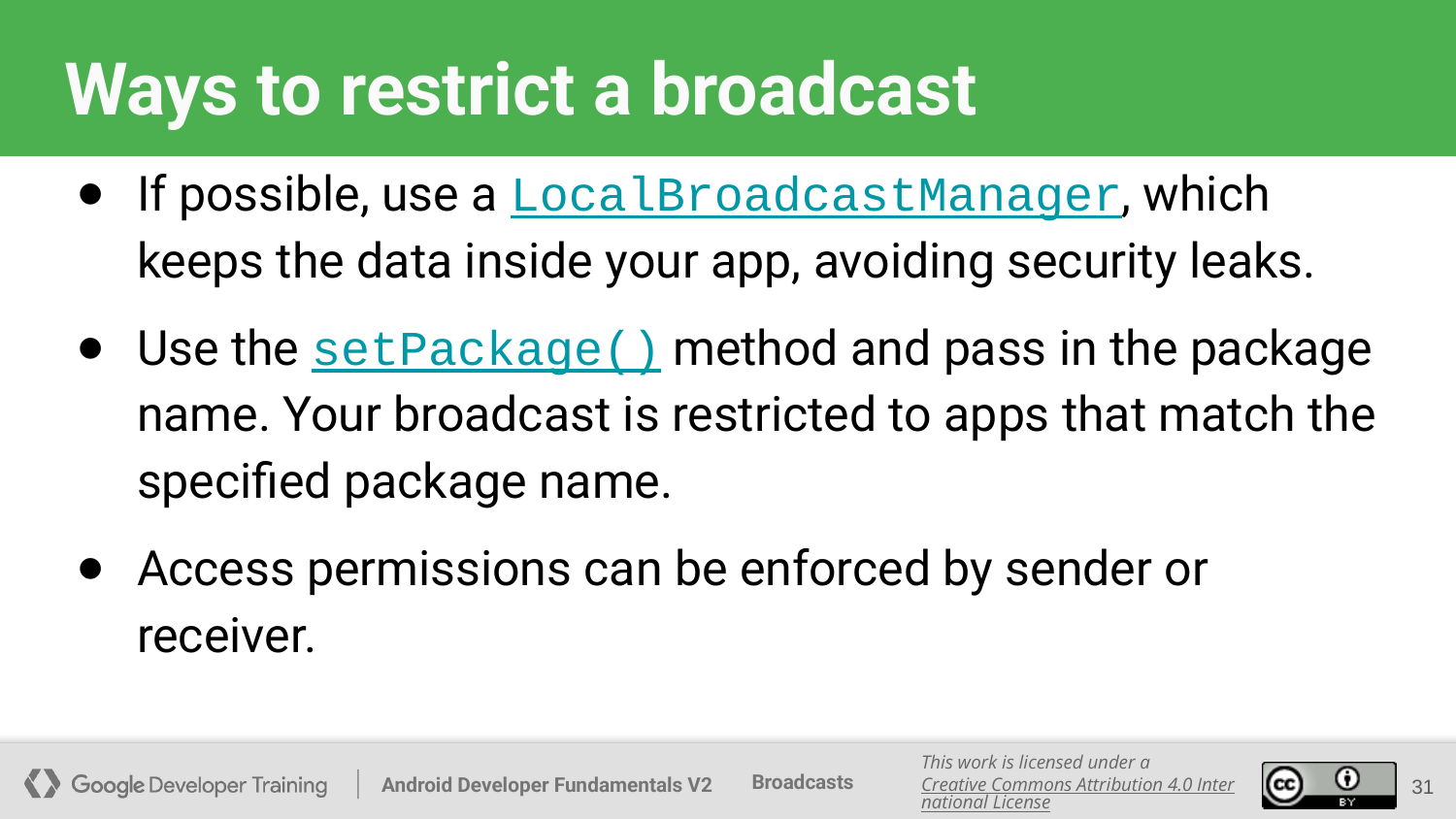

# Ways to restrict a broadcast
If possible, use a LocalBroadcastManager, which keeps the data inside your app, avoiding security leaks.
Use the setPackage() method and pass in the package name. Your broadcast is restricted to apps that match the specified package name.
Access permissions can be enforced by sender or receiver.
31